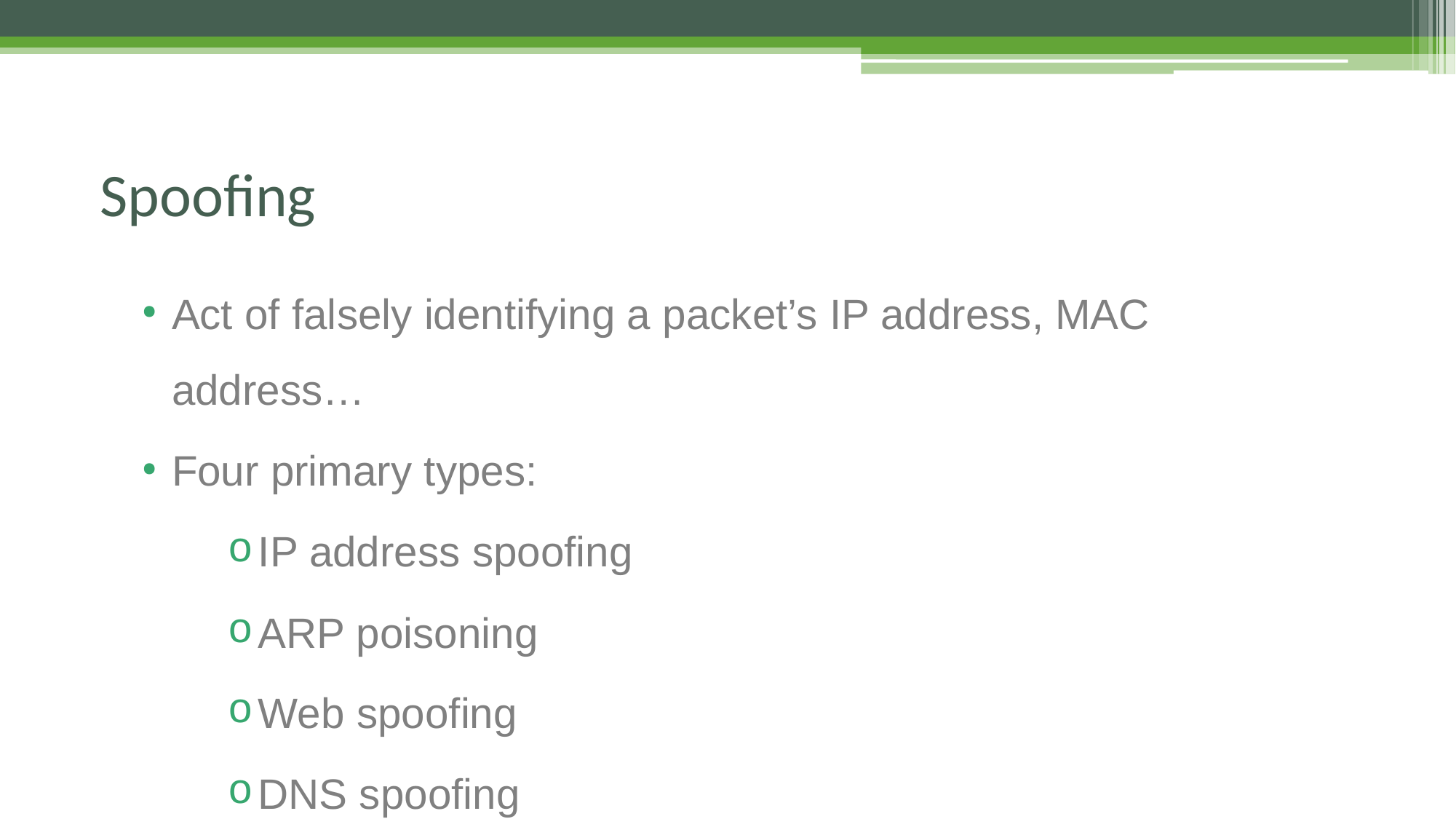

# Spoofing
Act of falsely identifying a packet’s IP address, MAC address…
Four primary types:
IP address spoofing
ARP poisoning
Web spoofing
DNS spoofing